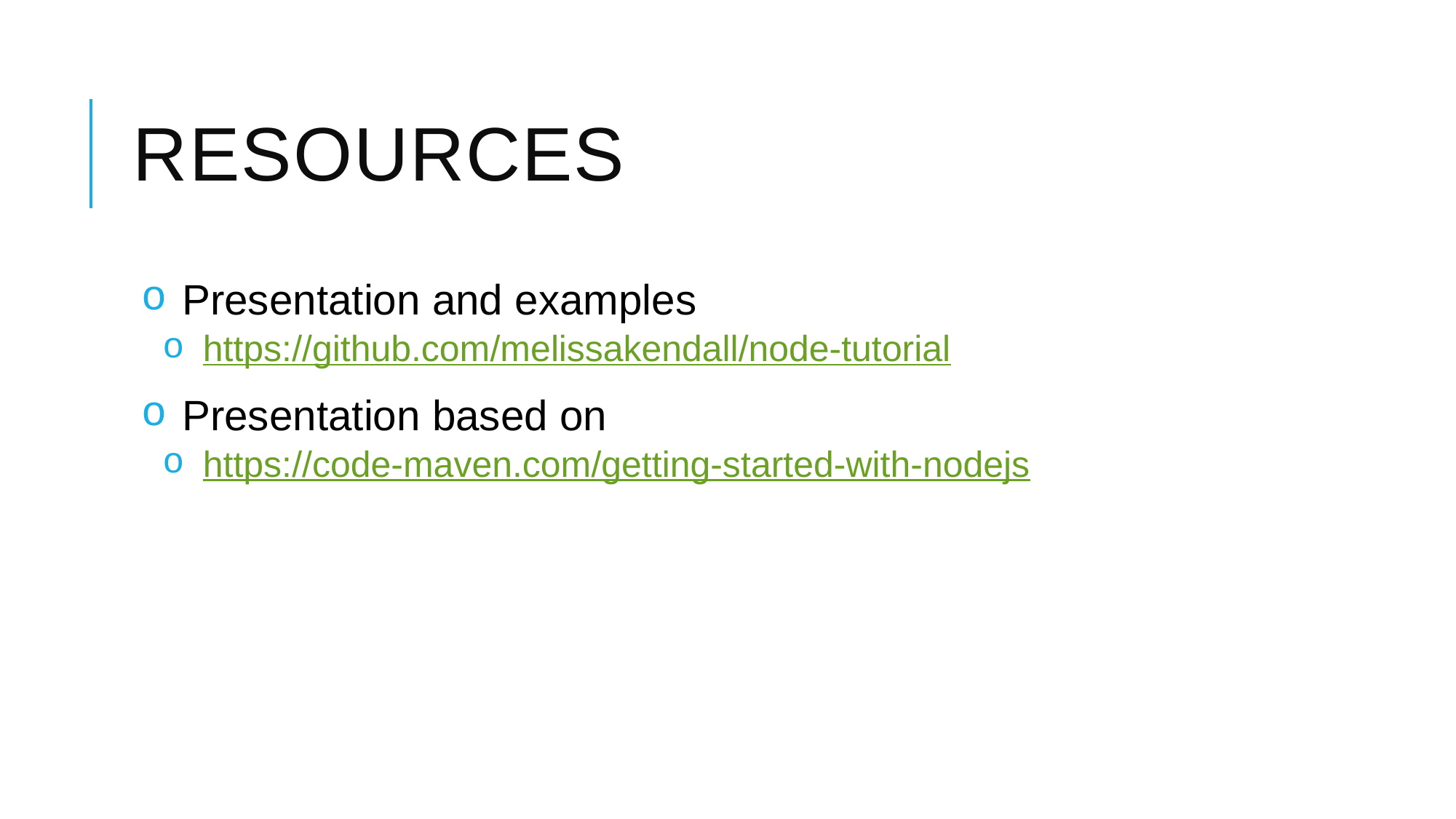

# Resources
Presentation and examples
https://github.com/melissakendall/node-tutorial
Presentation based on
https://code-maven.com/getting-started-with-nodejs